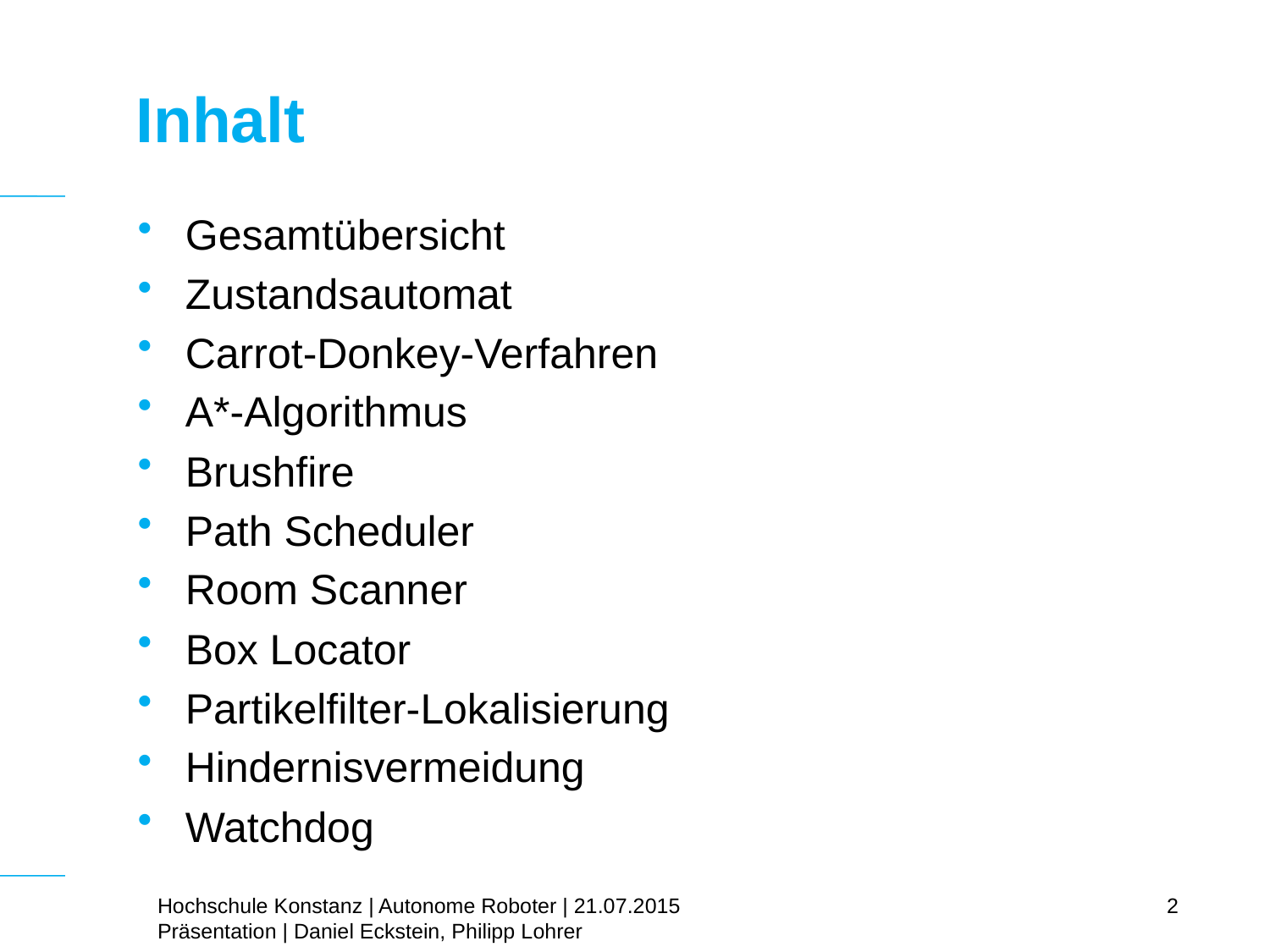

# Inhalt
Gesamtübersicht
Zustandsautomat
Carrot-Donkey-Verfahren
A*-Algorithmus
Brushfire
Path Scheduler
Room Scanner
Box Locator
Partikelfilter-Lokalisierung
Hindernisvermeidung
Watchdog
Hochschule Konstanz | Autonome Roboter | 21.07.2015
Präsentation | Daniel Eckstein, Philipp Lohrer

2